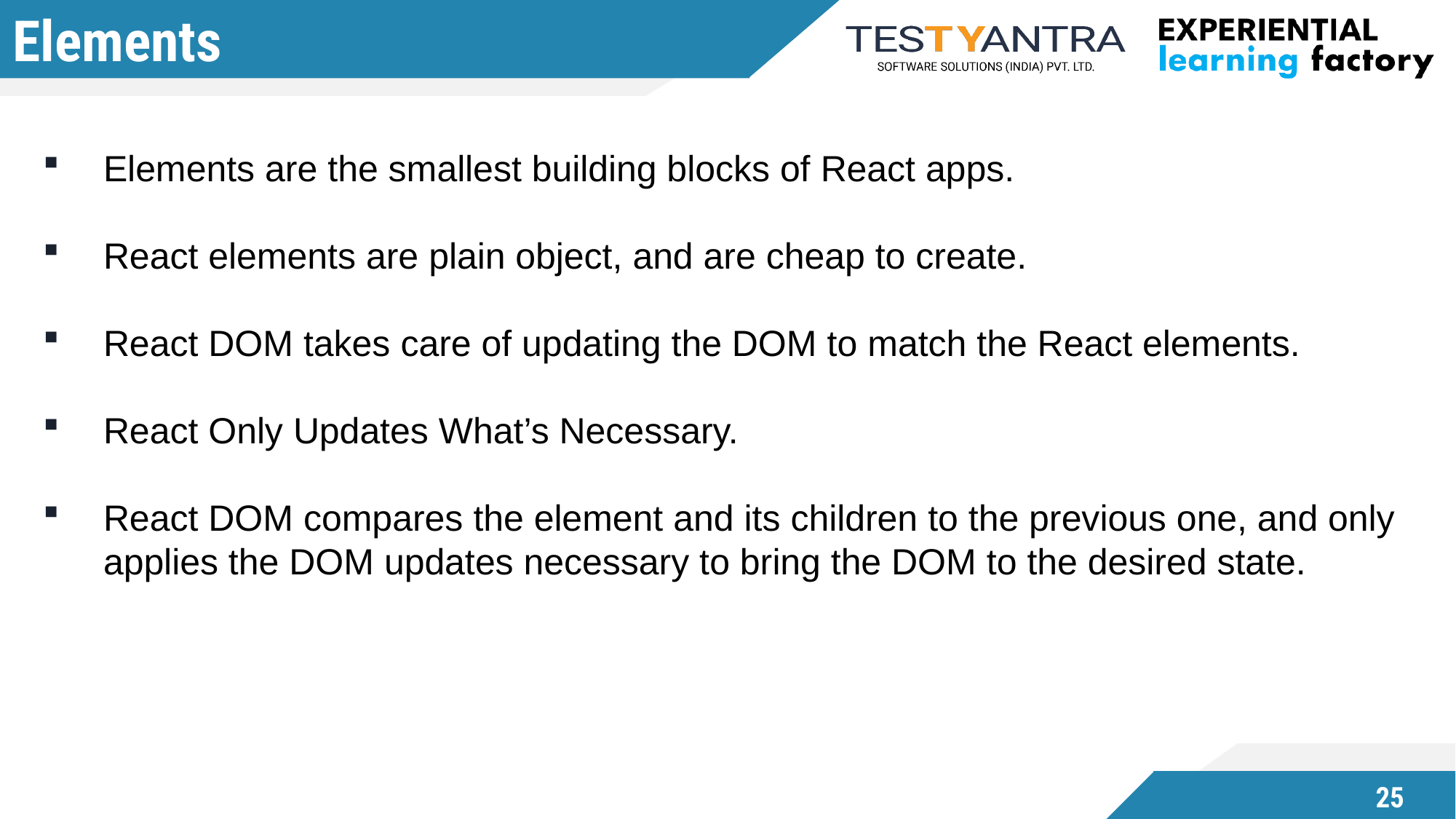

# Elements

Elements are the smallest building blocks of React apps.

React elements are plain object, and are cheap to create.

React DOM takes care of updating the DOM to match the React elements.

React Only Updates What’s Necessary.

React DOM compares the element and its children to the previous one, and only applies the DOM updates necessary to bring the DOM to the desired state.
25